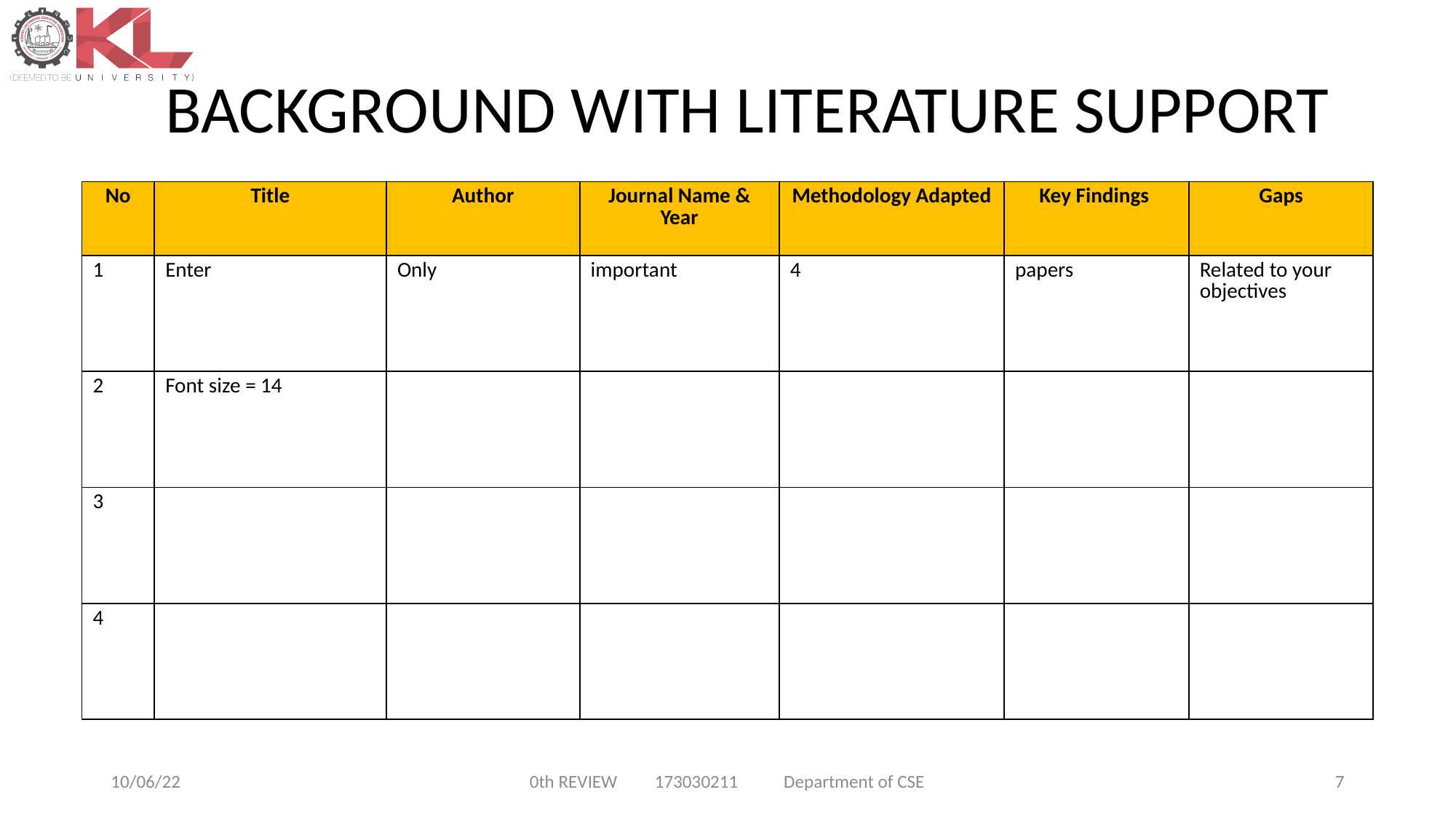

# BACKGROUND WITH LITERATURE SUPPORT
| No | Title | Author | Journal Name & Year | Methodology Adapted | Key Findings | Gaps |
| --- | --- | --- | --- | --- | --- | --- |
| 1 | Enter | Only | important | 4 | papers | Related to your objectives |
| 2 | Font size = 14 |  |  |  |  |  |
| 3 |  |  |  |  |  |  |
| 4 |  |  |  |  |  |  |

10/06/22
0th REVIEW         173030211           Department of CSE
7